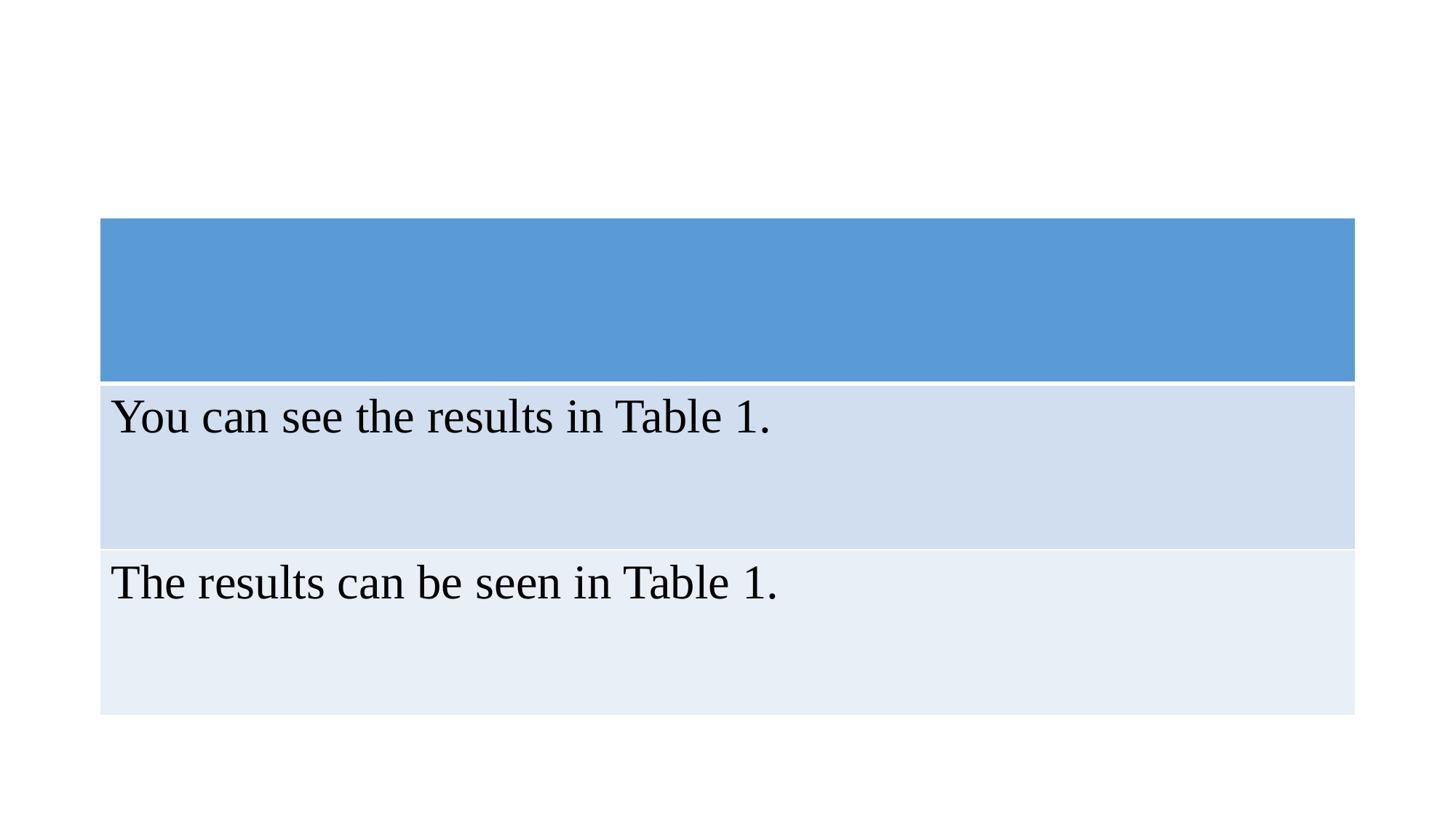

#

|  |
| --- |
| You can see the results in Table 1. |
| The results can be seen in Table 1. |